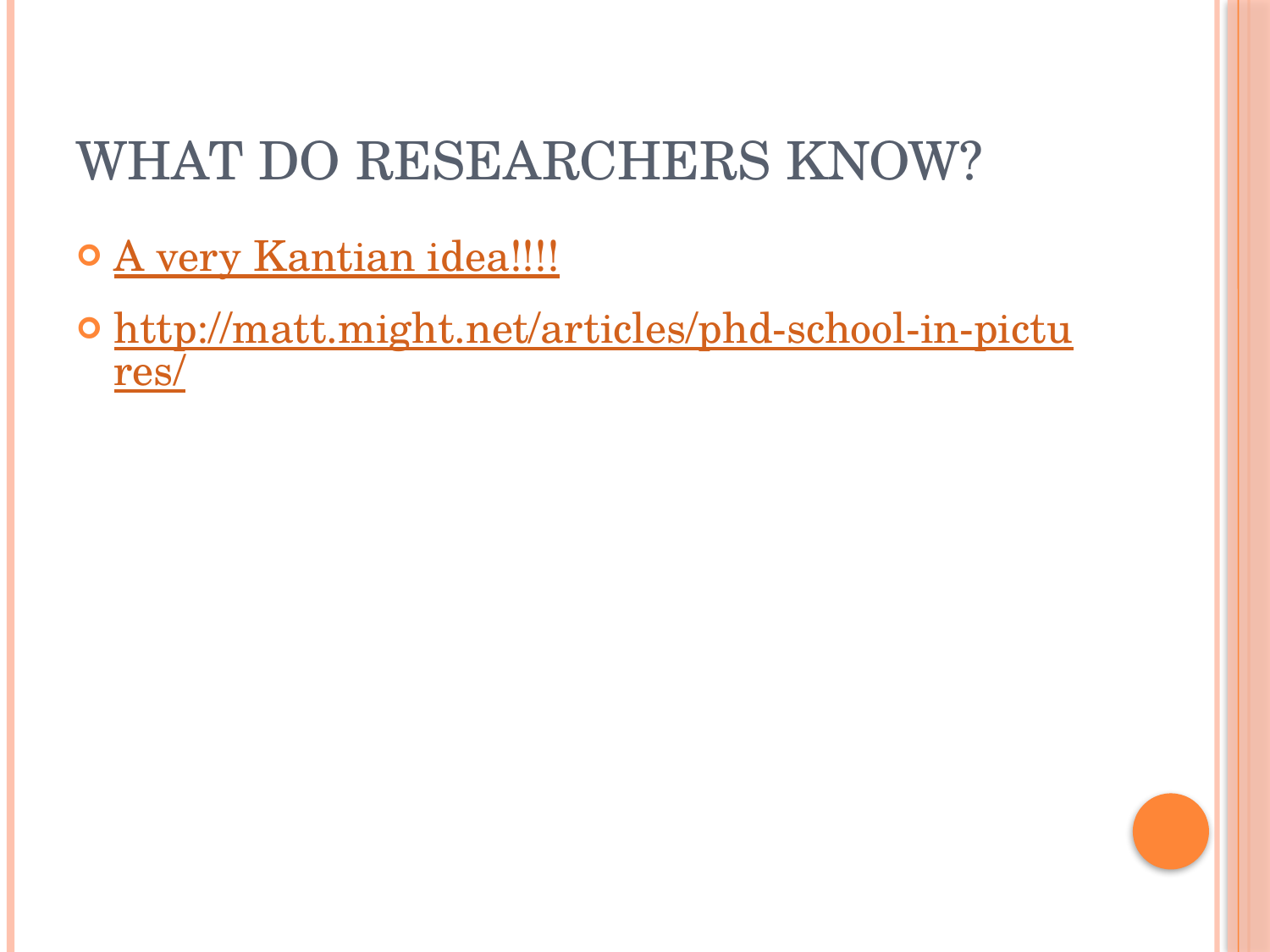

# What do researchers know?
A very Kantian idea!!!!
http://matt.might.net/articles/phd-school-in-pictures/